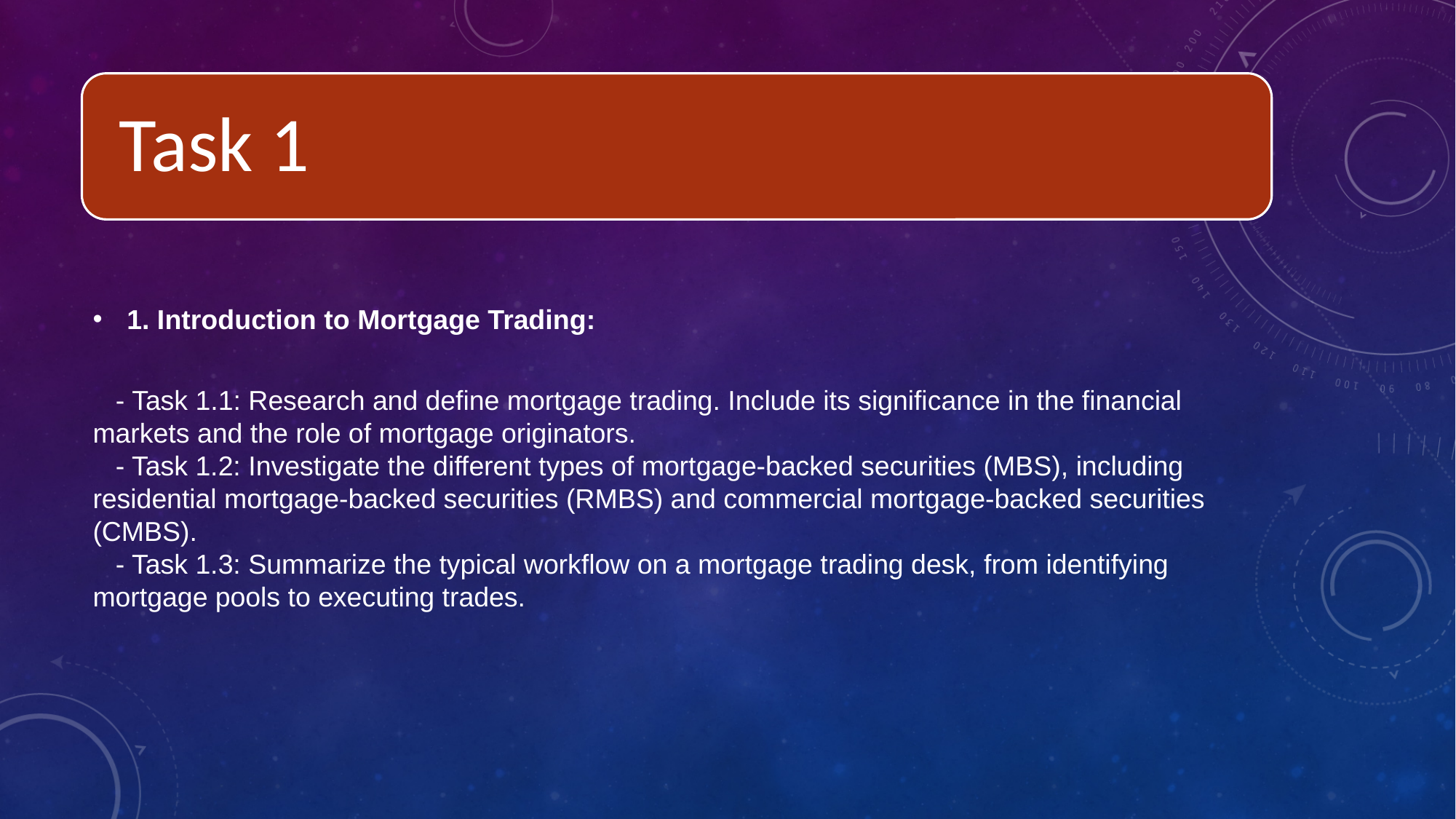

Task 1
1. Introduction to Mortgage Trading:
   - Task 1.1: Research and define mortgage trading. Include its significance in the financial markets and the role of mortgage originators.
   - Task 1.2: Investigate the different types of mortgage-backed securities (MBS), including residential mortgage-backed securities (RMBS) and commercial mortgage-backed securities (CMBS).
   - Task 1.3: Summarize the typical workflow on a mortgage trading desk, from identifying mortgage pools to executing trades.